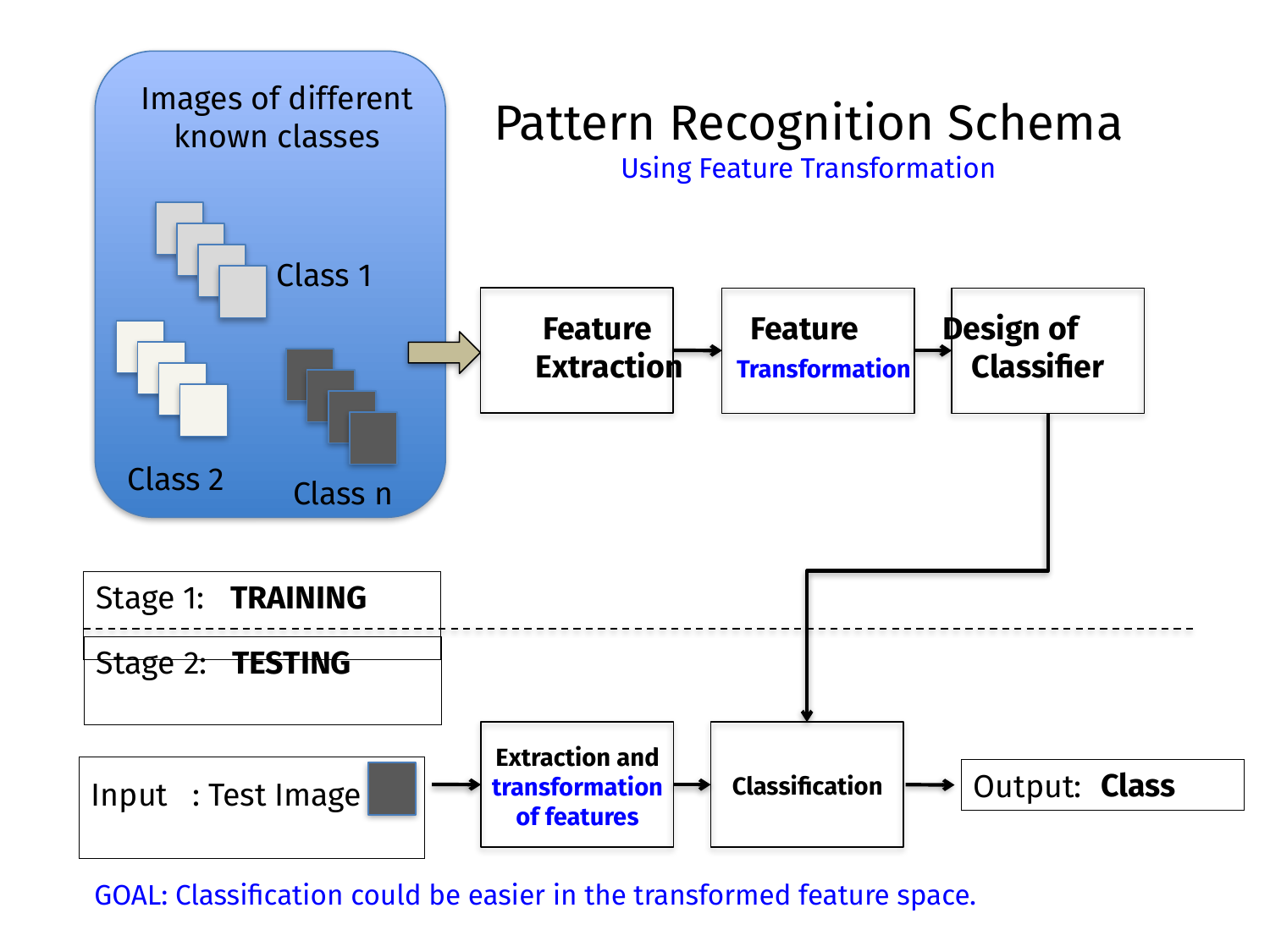

Images of different
known classes
Pattern Recognition Schema
Using Feature Transformation

Class 1

 Feature             Feature           Design of
Extraction       Transformation        Classifier

Class 2
Class n
Stage 1:   TRAINING
Stage 2:   TESTING

 Extraction and
transformation
of features
InputA: Test Image
Class
Output:

Classification
GOAL: Classification could be easier in the transformed feature space.